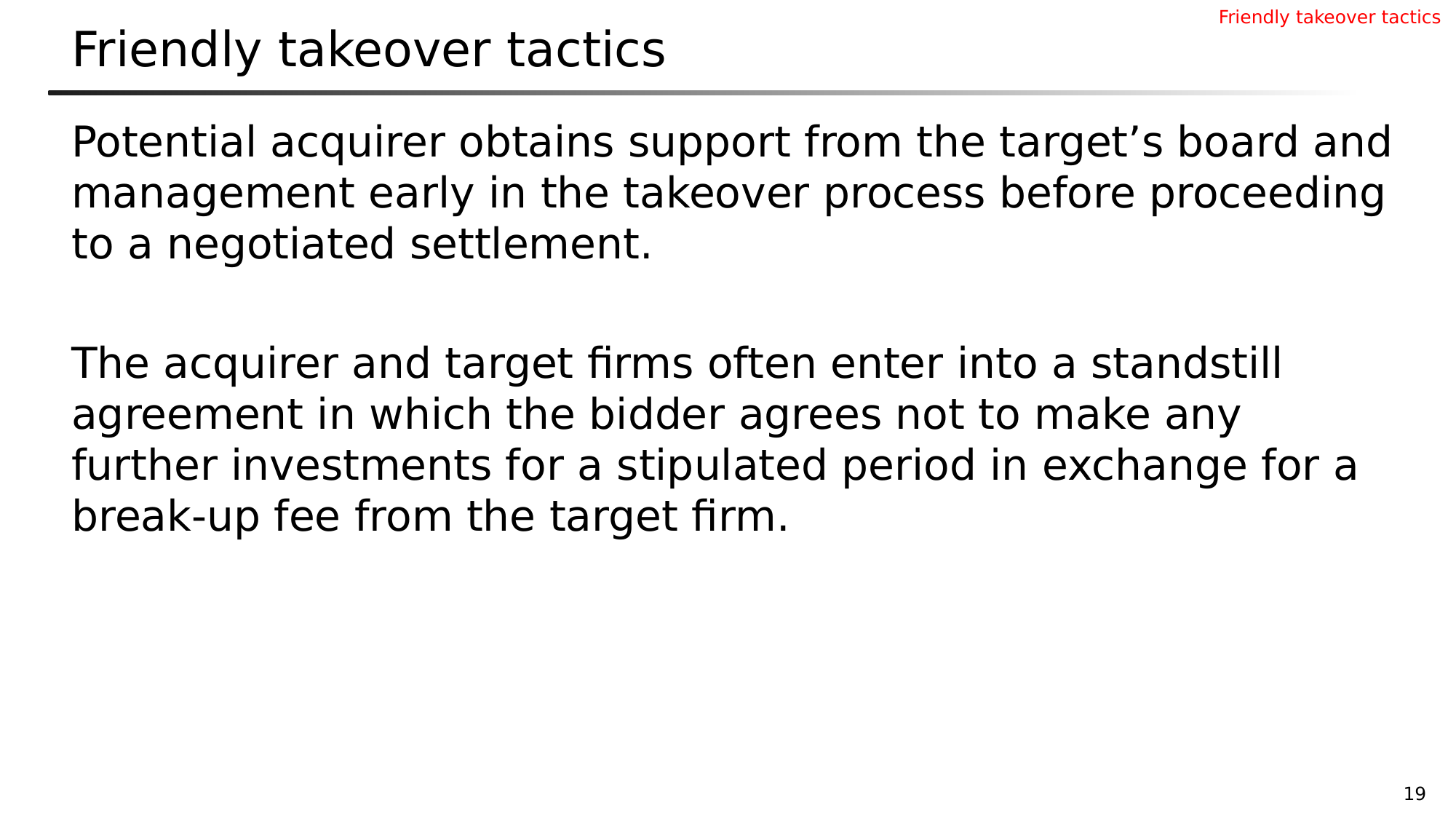

Friendly takeover tactics
# Friendly takeover tactics
Potential acquirer obtains support from the target’s board and management early in the takeover process before proceeding to a negotiated settlement.

The acquirer and target firms often enter into a standstill agreement in which the bidder agrees not to make any further investments for a stipulated period in exchange for a break-up fee from the target firm.